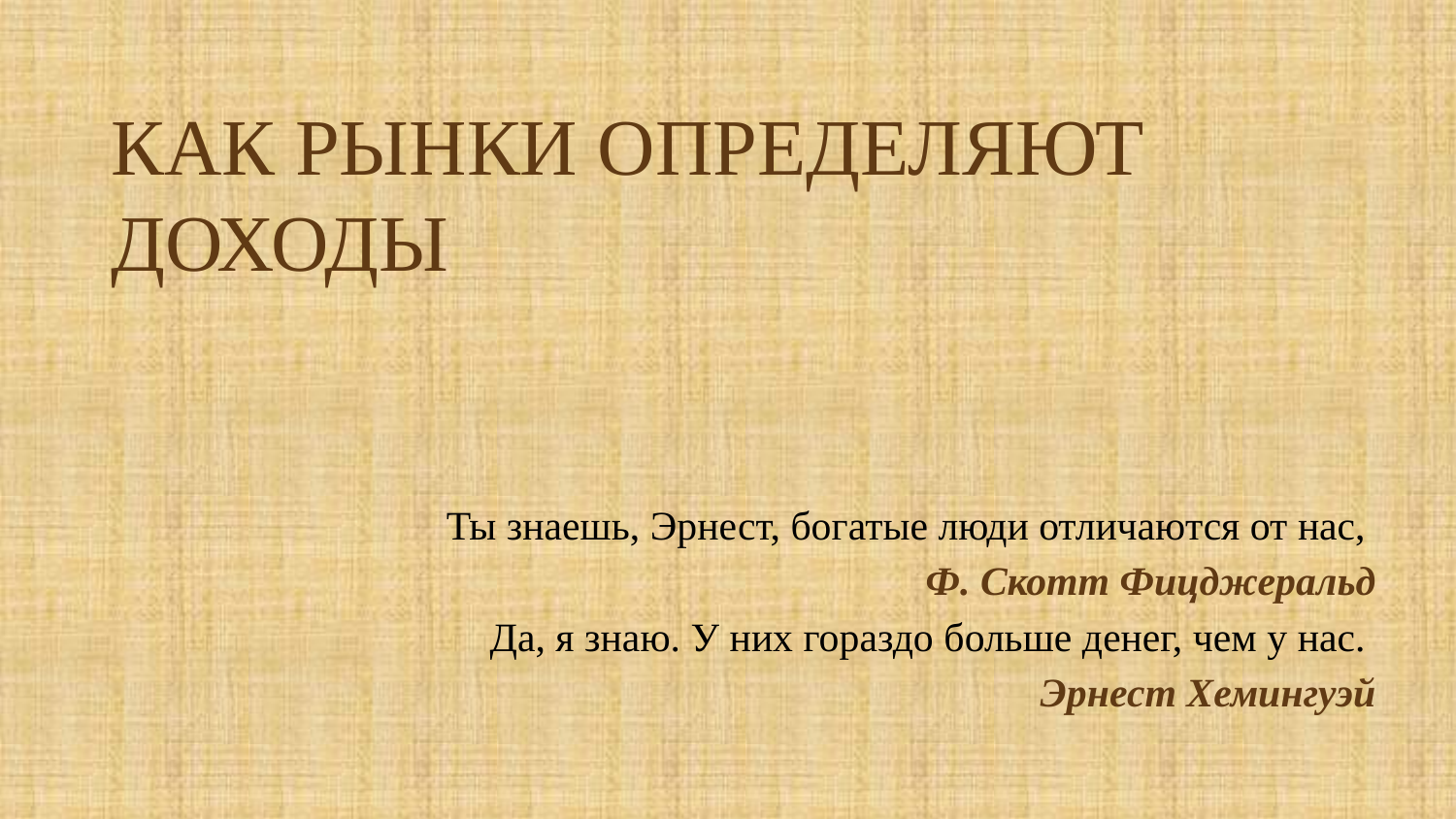

# Как рынки определяют доходы
Ты знаешь, Эрнест, богатые люди отличаются от нас,
Ф. Скотт Фицджеральд
Да, я знаю. У них гораздо больше денег, чем у нас.
Эрнест Хемингуэй